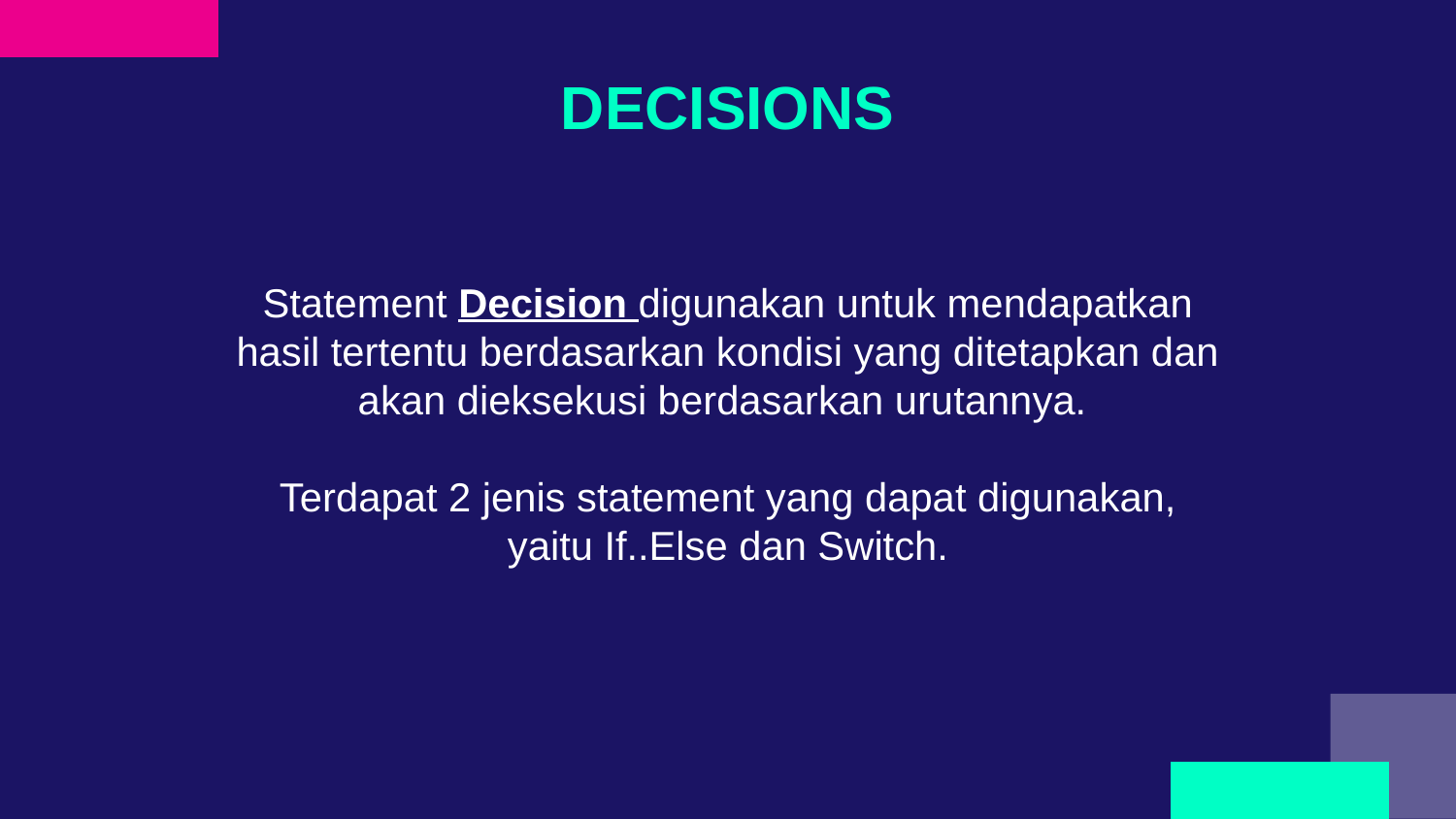

# DECISIONS
Statement Decision digunakan untuk mendapatkan hasil tertentu berdasarkan kondisi yang ditetapkan dan akan dieksekusi berdasarkan urutannya.

Terdapat 2 jenis statement yang dapat digunakan, yaitu If..Else dan Switch.